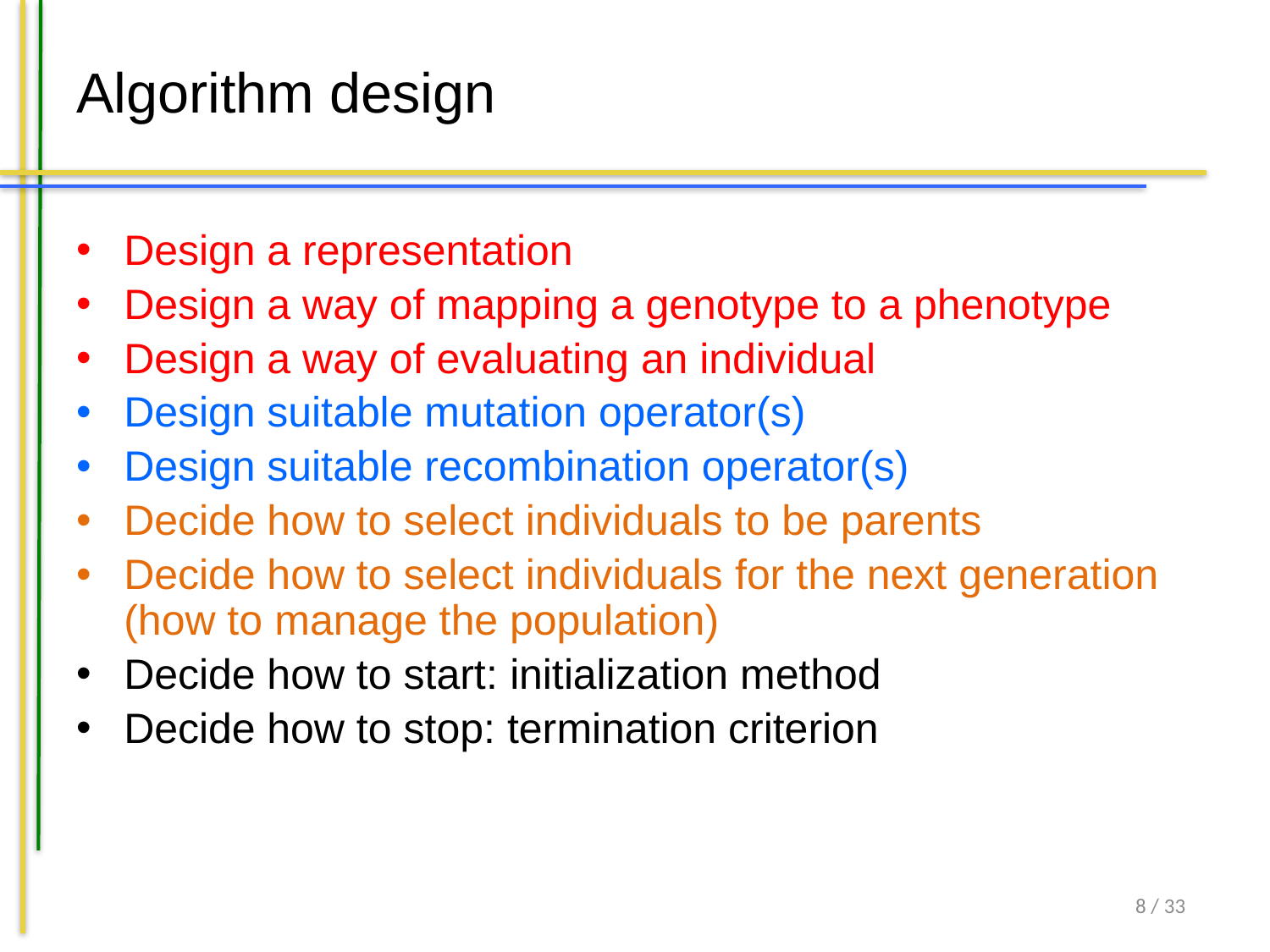

# Algorithm design
Design a representation
Design a way of mapping a genotype to a phenotype
Design a way of evaluating an individual
Design suitable mutation operator(s)
Design suitable recombination operator(s)
Decide how to select individuals to be parents
Decide how to select individuals for the next generation (how to manage the population)
Decide how to start: initialization method
Decide how to stop: termination criterion
8 / 33